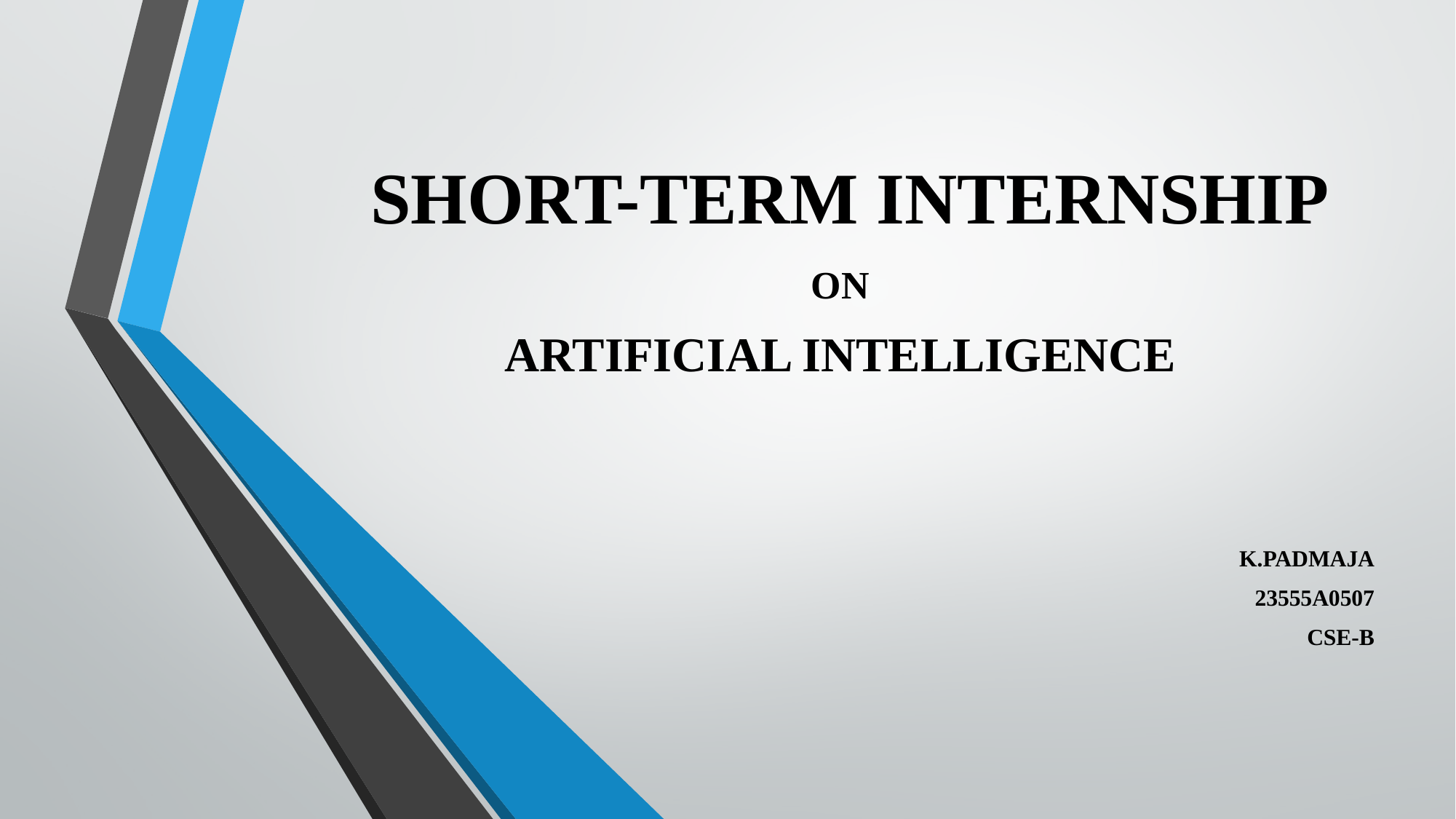

# SHORT-TERM INTERNSHIP
ON
ARTIFICIAL INTELLIGENCE

K.PADMAJA
23555A0507
CSE-B